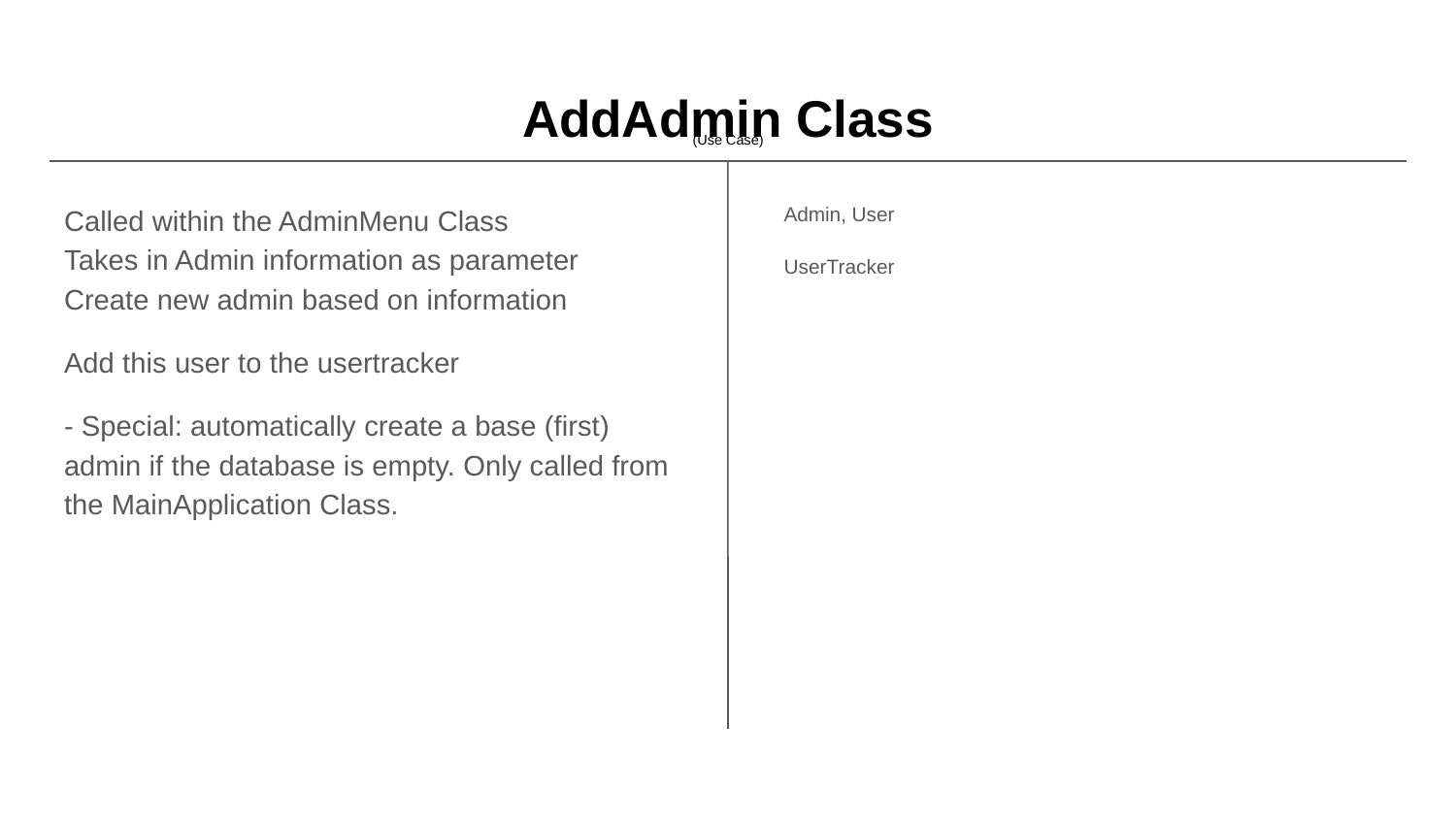

# AddAdmin Class
(Use Case)
Called within the AdminMenu Class
Takes in Admin information as parameter
Create new admin based on information
Add this user to the usertracker
- Special: automatically create a base (first) admin if the database is empty. Only called from the MainApplication Class.
Admin, User
UserTracker